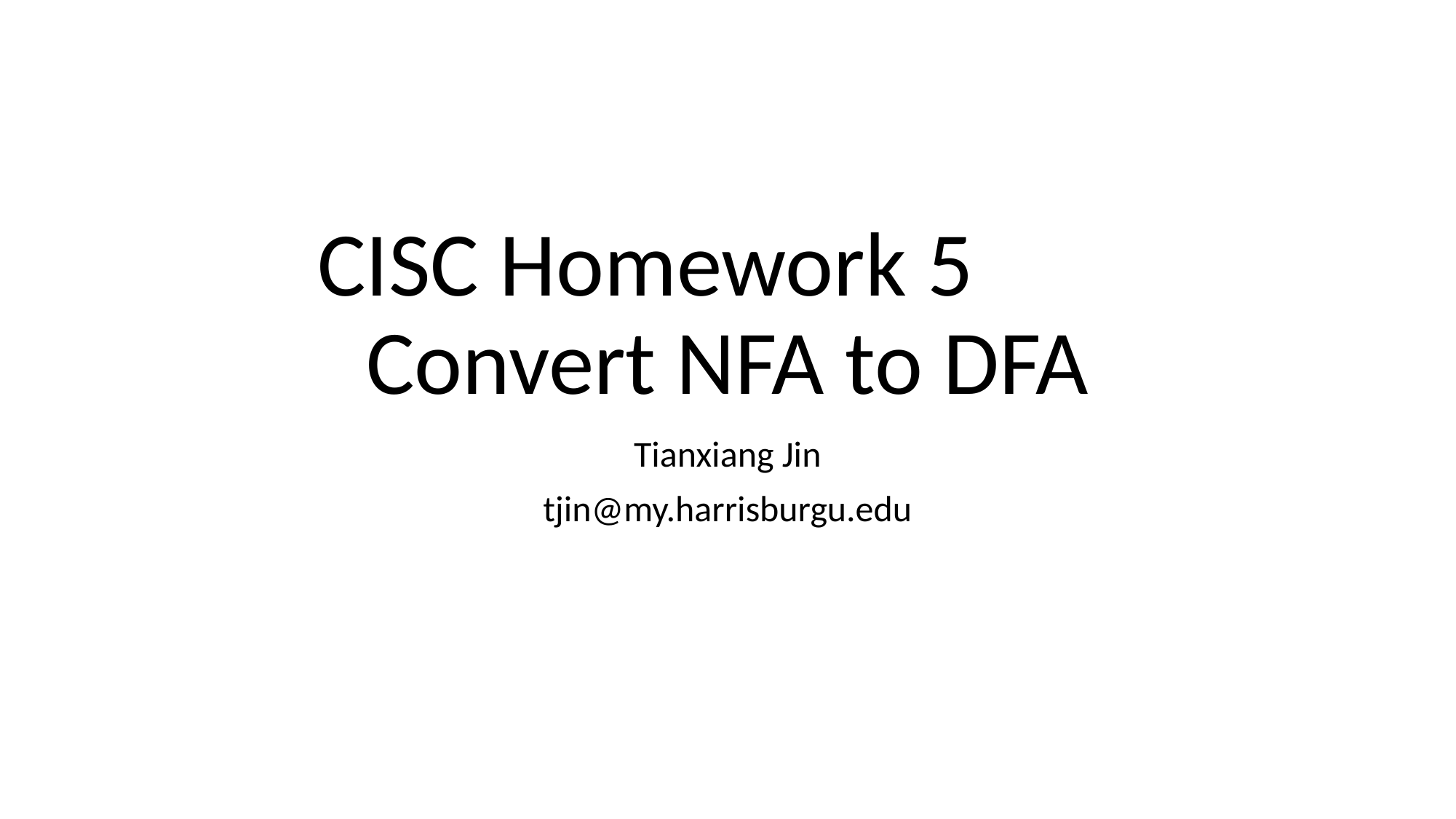

# CISC Homework 5         Convert NFA to DFA
Tianxiang Jin
tjin@my.harrisburgu.edu